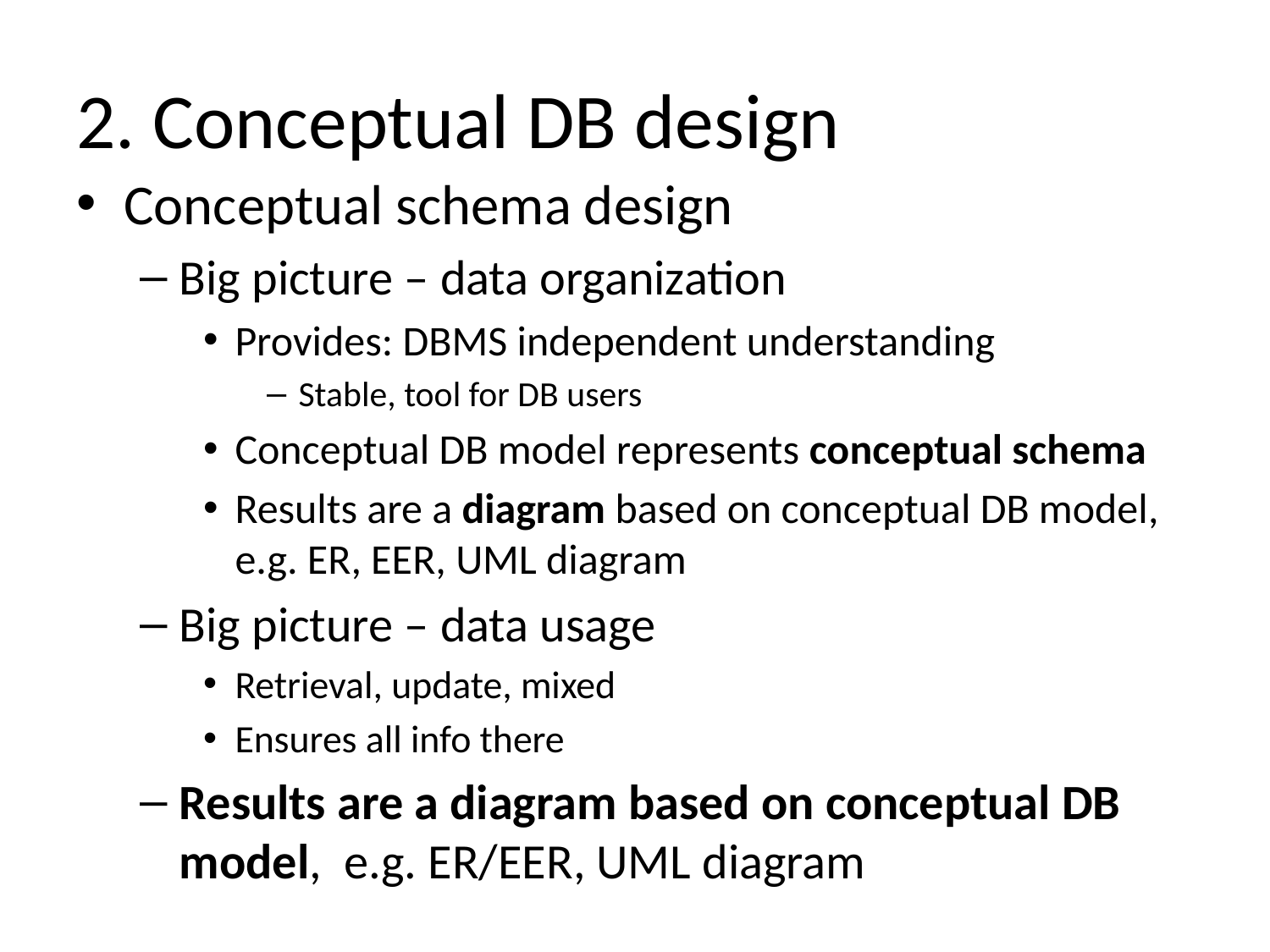

# 2. Conceptual DB design
Conceptual schema design
Big picture – data organization
Provides: DBMS independent understanding
Stable, tool for DB users
Conceptual DB model represents conceptual schema
Results are a diagram based on conceptual DB model,  e.g. ER, EER, UML diagram
Big picture – data usage
Retrieval, update, mixed
Ensures all info there
Results are a diagram based on conceptual DB model,  e.g. ER/EER, UML diagram